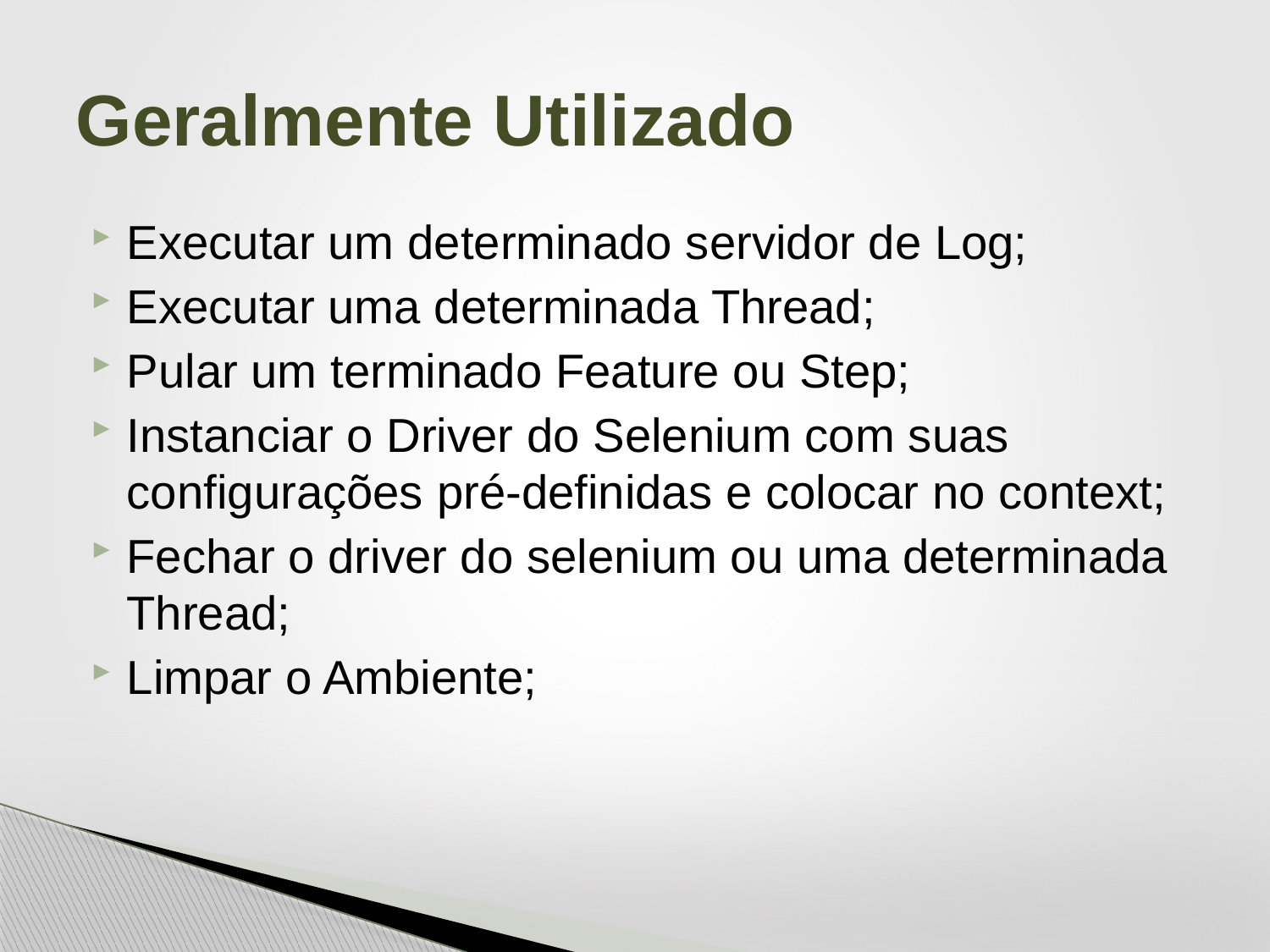

# Geralmente Utilizado
Executar um determinado servidor de Log;
Executar uma determinada Thread;
Pular um terminado Feature ou Step;
Instanciar o Driver do Selenium com suas configurações pré-definidas e colocar no context;
Fechar o driver do selenium ou uma determinada Thread;
Limpar o Ambiente;